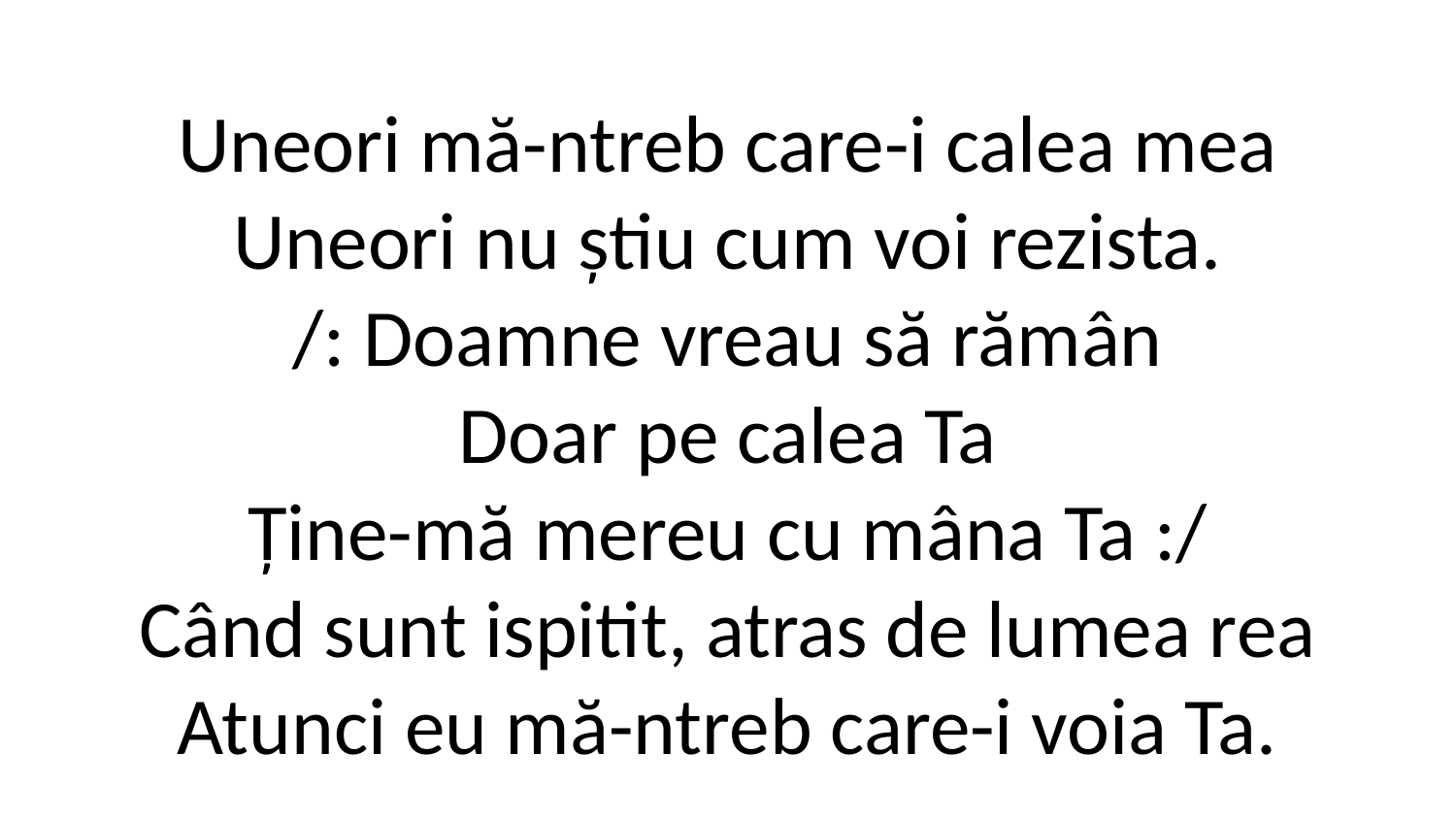

Uneori mă-ntreb care-i calea mea
Uneori nu știu cum voi rezista.
/: Doamne vreau să rămân
Doar pe calea Ta
Ține-mă mereu cu mâna Ta :/
Când sunt ispitit, atras de lumea rea
Atunci eu mă-ntreb care-i voia Ta.